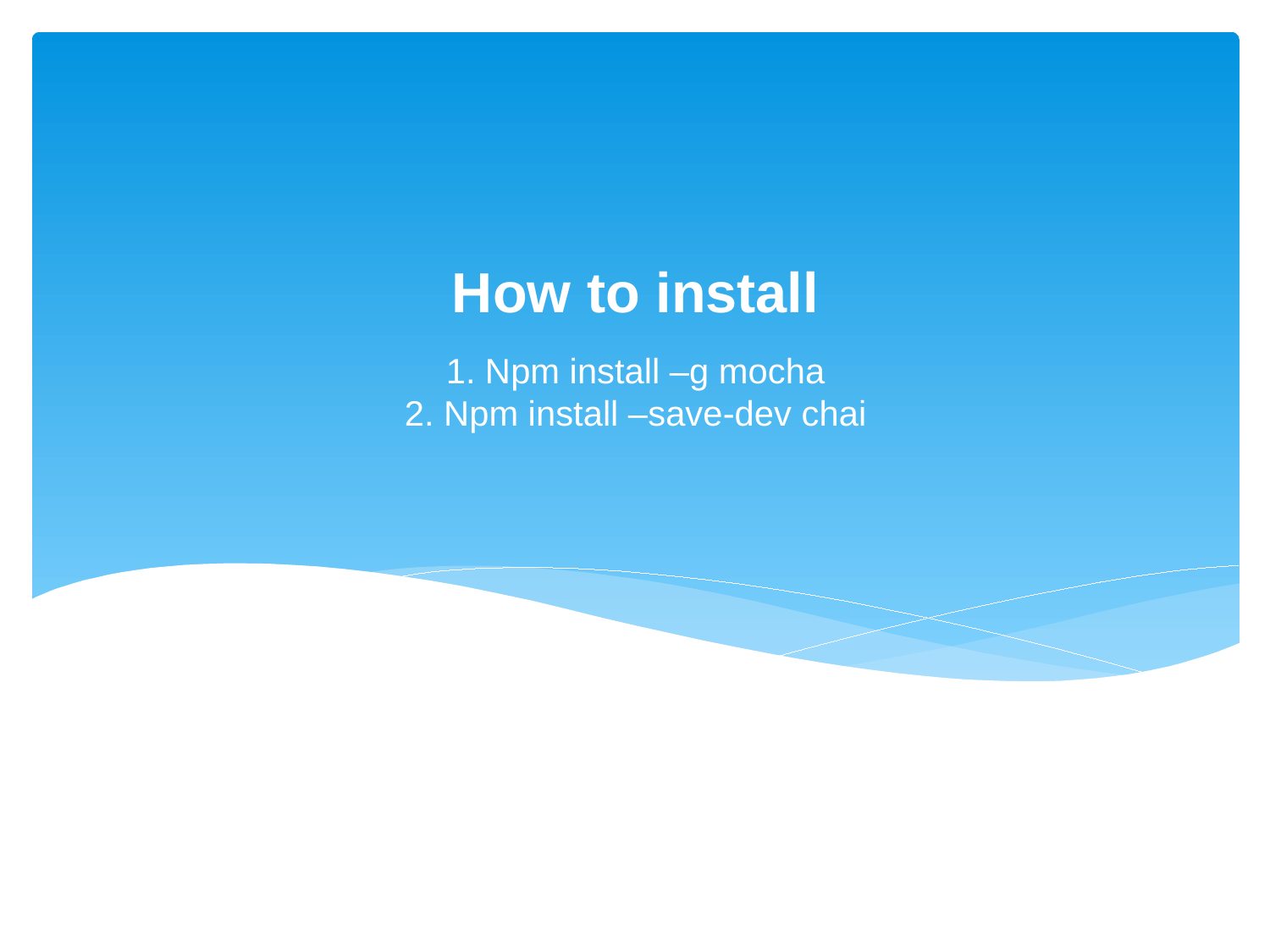

How to install
# 1. Npm install –g mocha 2. Npm install –save-dev chai